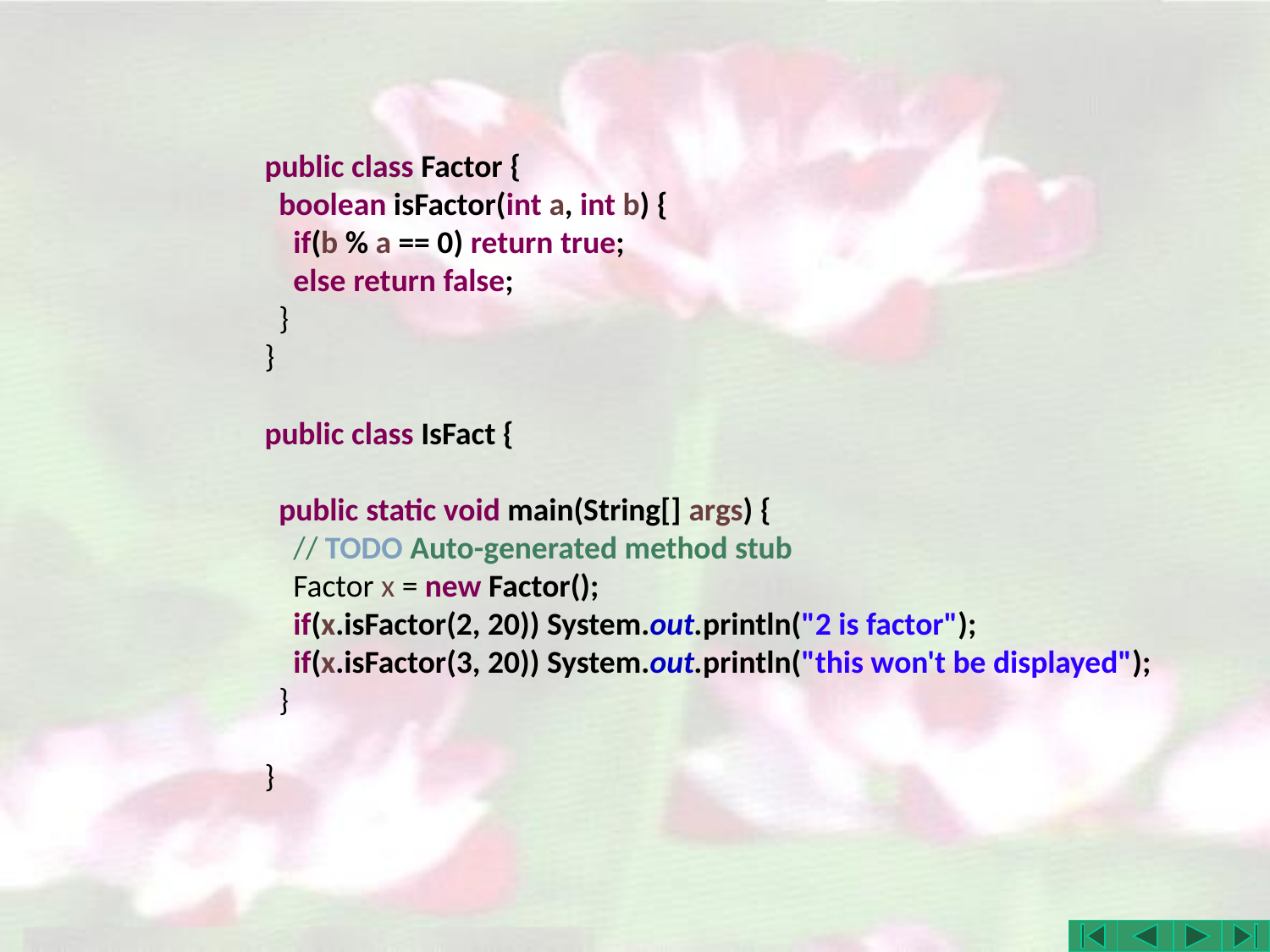

public class Factor {
  boolean isFactor(int a, int b) {
    if(b % a == 0) return true;
    else return false;
  }
}
public class IsFact {

  public static void main(String[] args) {
    // TODO Auto-generated method stub
    Factor x = new Factor();
    if(x.isFactor(2, 20)) System.out.println("2 is factor");
    if(x.isFactor(3, 20)) System.out.println("this won't be displayed");
  }

}